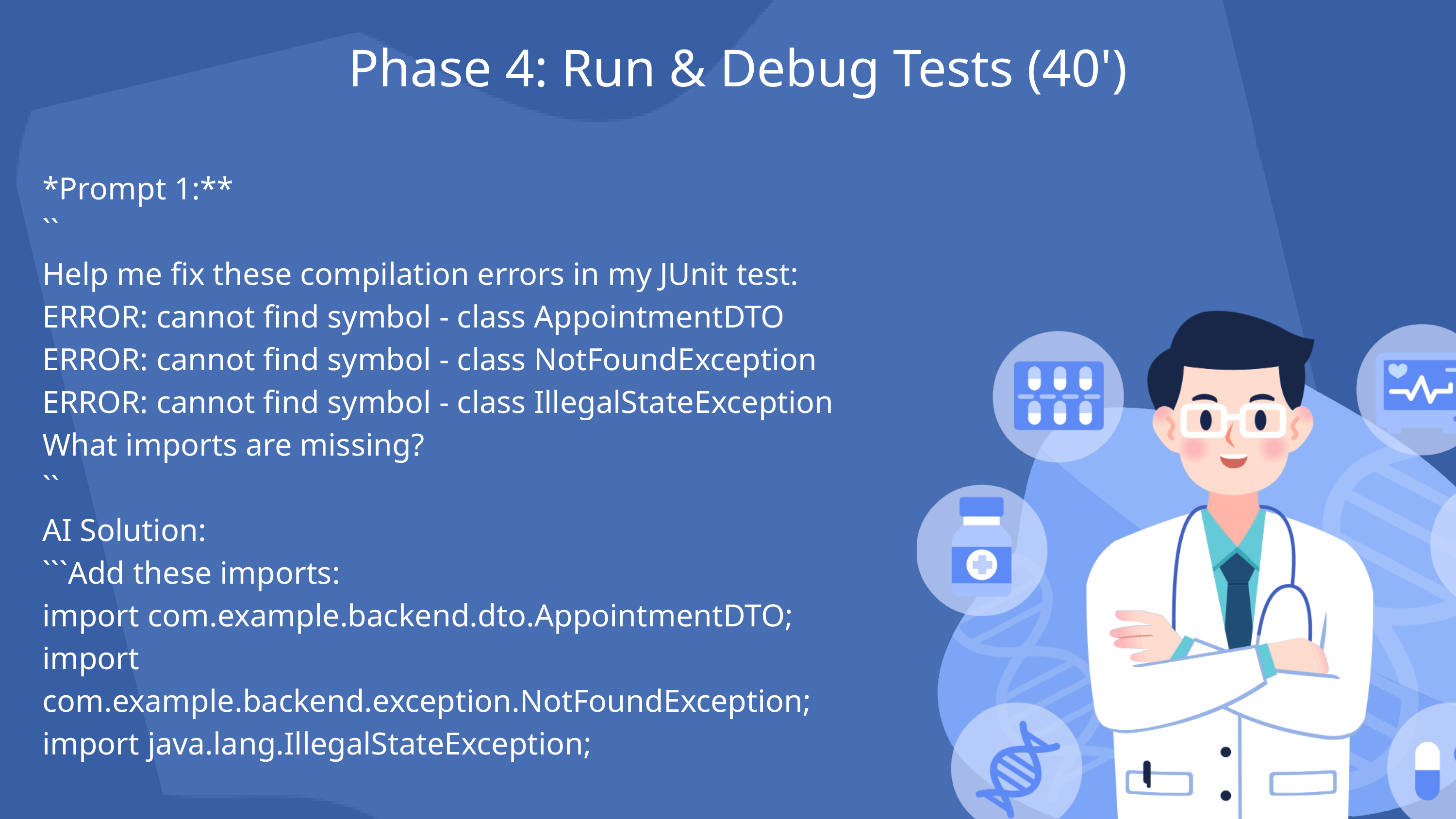

Phase 4: Run & Debug Tests (40')
*Prompt 1:**
``
Help me fix these compilation errors in my JUnit test:
ERROR: cannot find symbol - class AppointmentDTO
ERROR: cannot find symbol - class NotFoundException
ERROR: cannot find symbol - class IllegalStateException
What imports are missing?
``
AI Solution:
```Add these imports:
import com.example.backend.dto.AppointmentDTO;
import com.example.backend.exception.NotFoundException;
import java.lang.IllegalStateException;